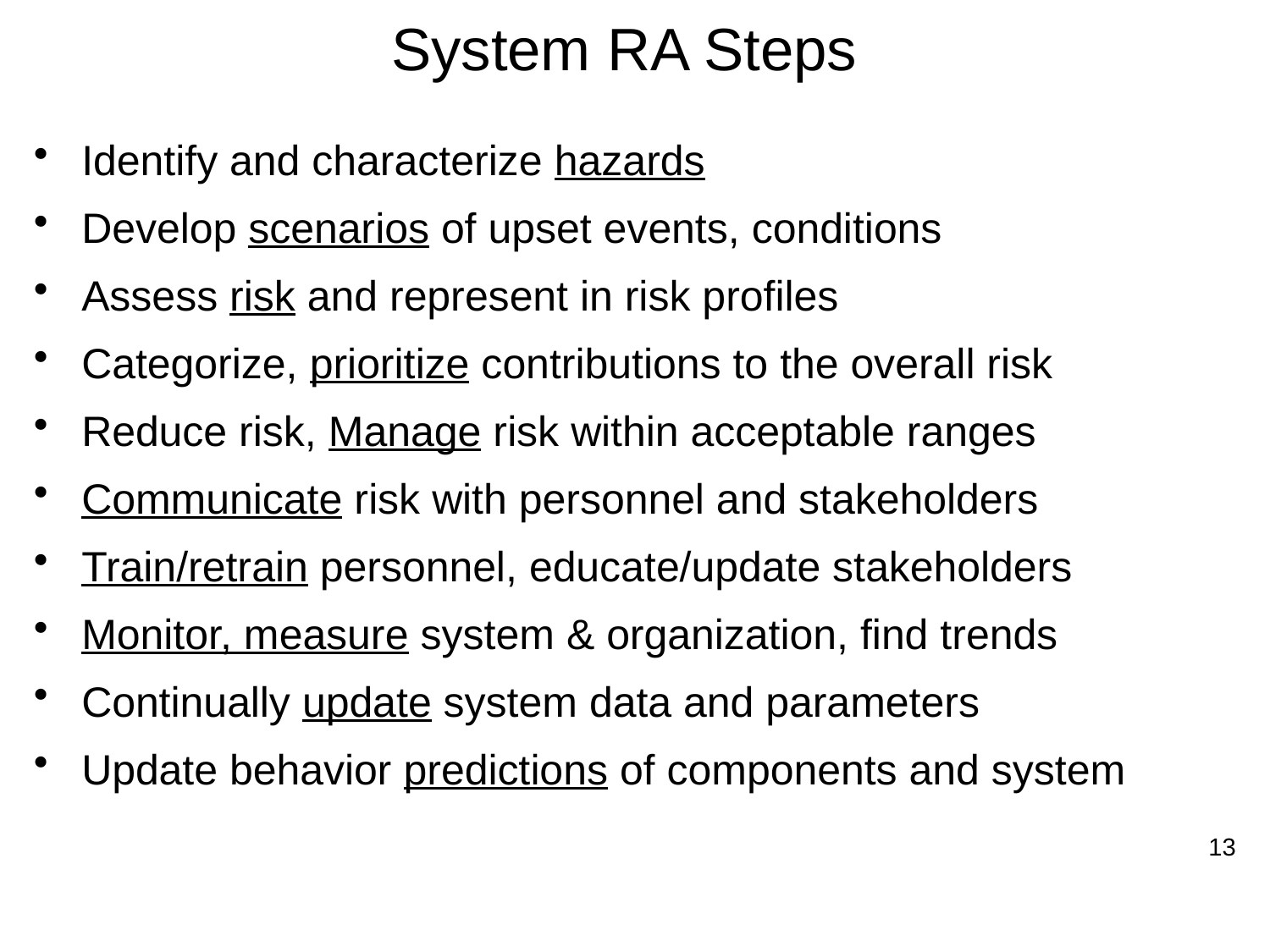

# System RA Steps
Identify and characterize hazards
Develop scenarios of upset events, conditions
Assess risk and represent in risk profiles
Categorize, prioritize contributions to the overall risk
Reduce risk, Manage risk within acceptable ranges
Communicate risk with personnel and stakeholders
Train/retrain personnel, educate/update stakeholders
Monitor, measure system & organization, find trends
Continually update system data and parameters
Update behavior predictions of components and system

13